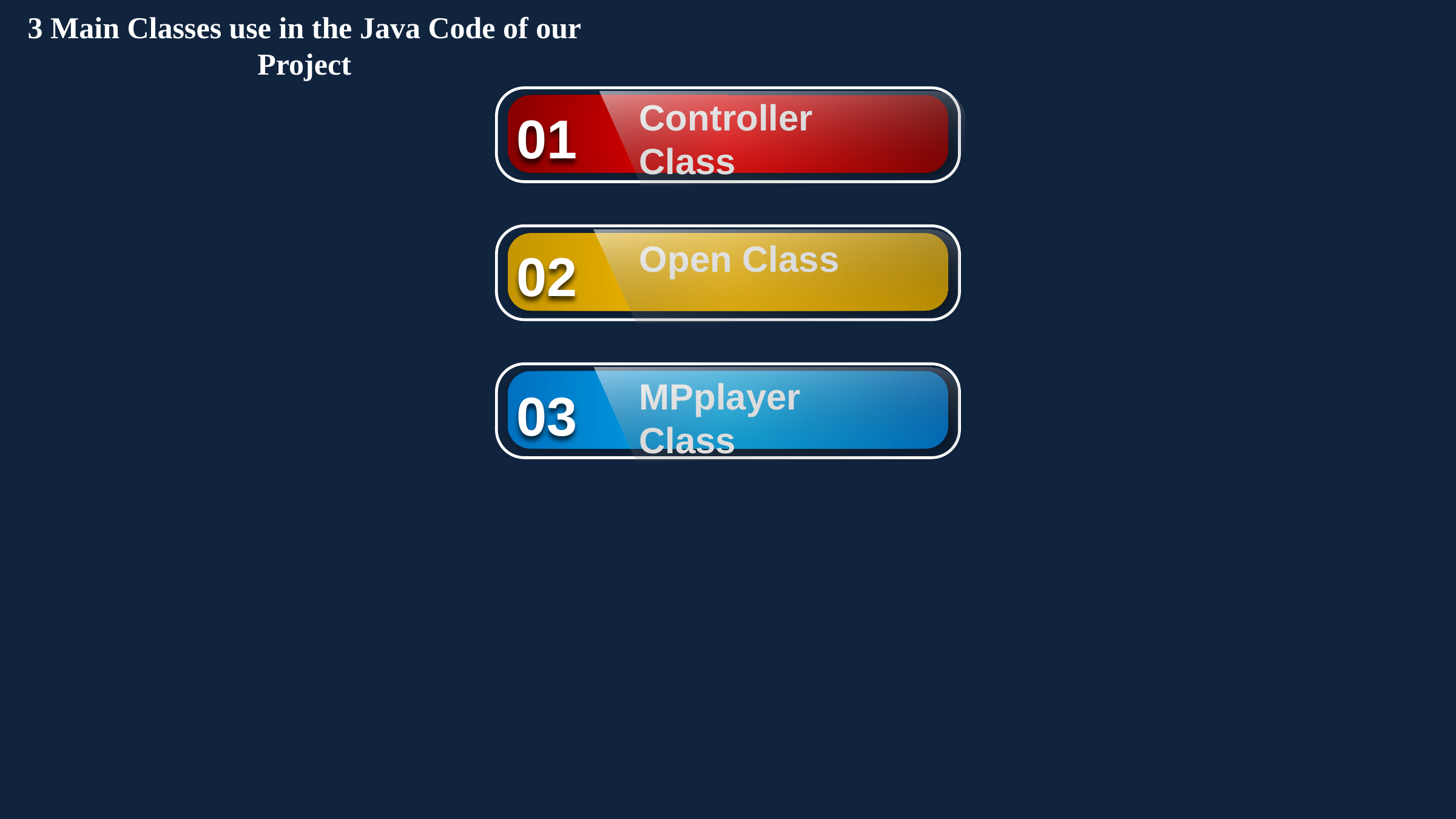

3 Main Classes use in the Java Code of our Project

Controller Class

01

Open Class

02

MPplayer Class

03